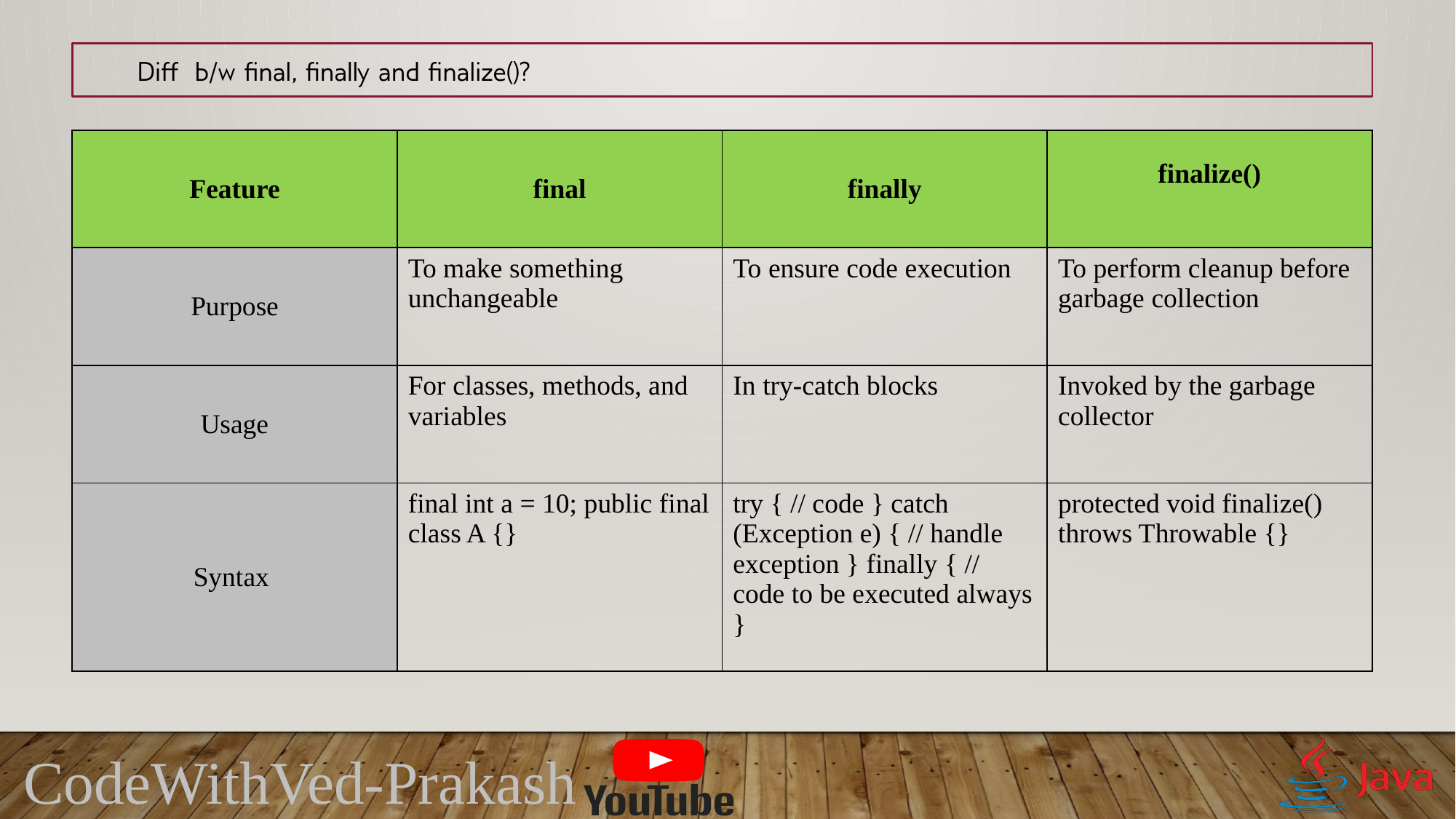

Diff  b/w final, finally and finalize()?
| Feature | final | finally | finalize() |
| --- | --- | --- | --- |
| Purpose | To make something unchangeable | To ensure code execution | To perform cleanup before garbage collection |
| Usage | For classes, methods, and variables | In try-catch blocks | Invoked by the garbage collector |
| Syntax | final int a = 10; public final class A {} | try { // code } catch (Exception e) { // handle exception } finally { // code to be executed always } | protected void finalize() throws Throwable {} |